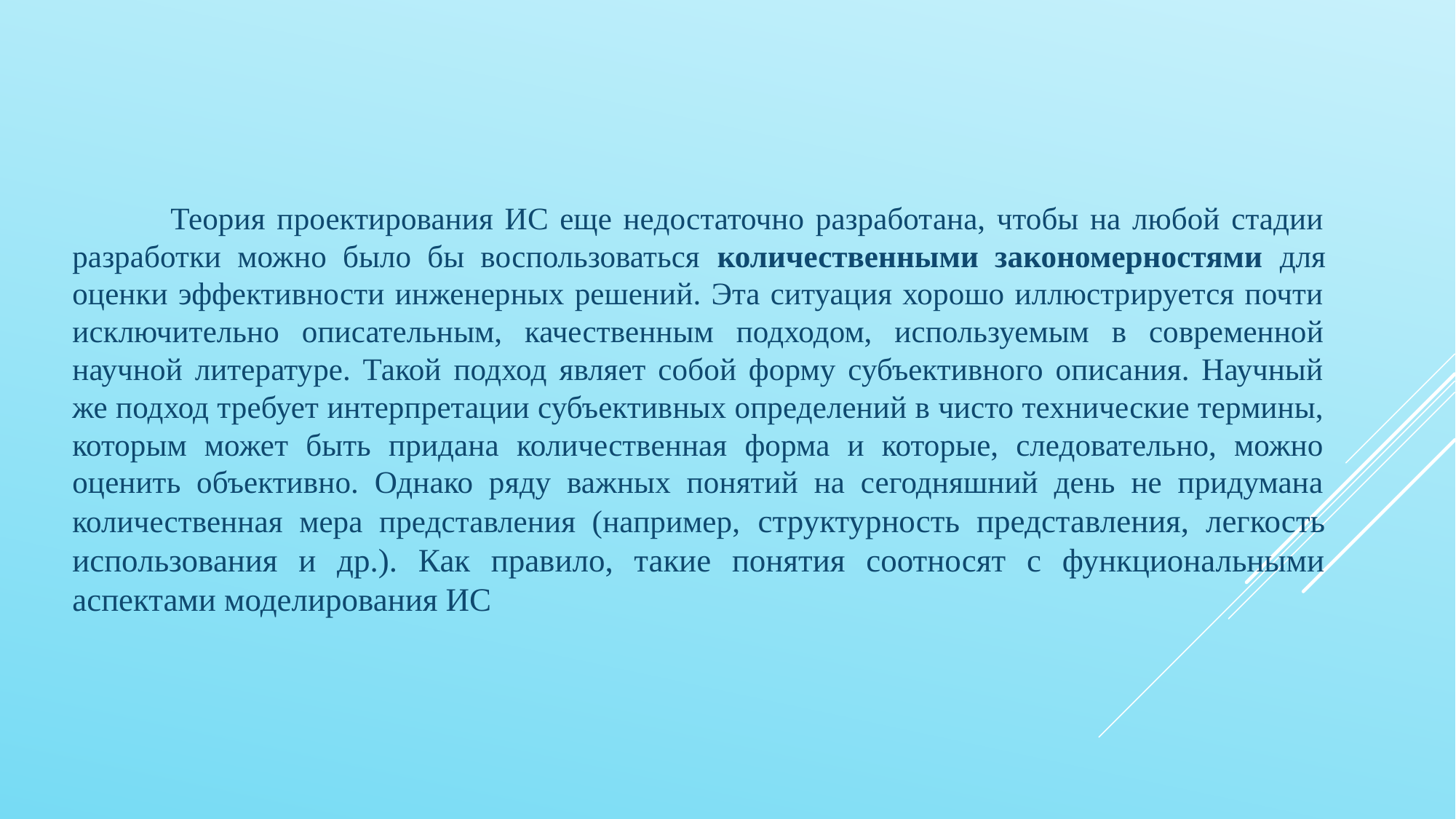

Теория проектирования ИС еще недостаточно разработана, чтобы на любой стадии разработки можно было бы воспользоваться количественными закономерностями для оценки эффективности инженерных решений. Эта ситуация хорошо иллюстрируется почти исключительно описательным, качественным подходом, используемым в современной научной литературе. Такой подход являет собой форму субъективного описания. Научный же подход требует интерпретации субъективных определений в чисто технические термины, которым может быть придана количественная форма и которые, следовательно, можно оценить объективно. Однако ряду важных понятий на сегодняшний день не придумана количественная мера представления (например, структурность представления, легкость использования и др.). Как правило, такие понятия соотносят с функциональными аспектами моделирования ИС